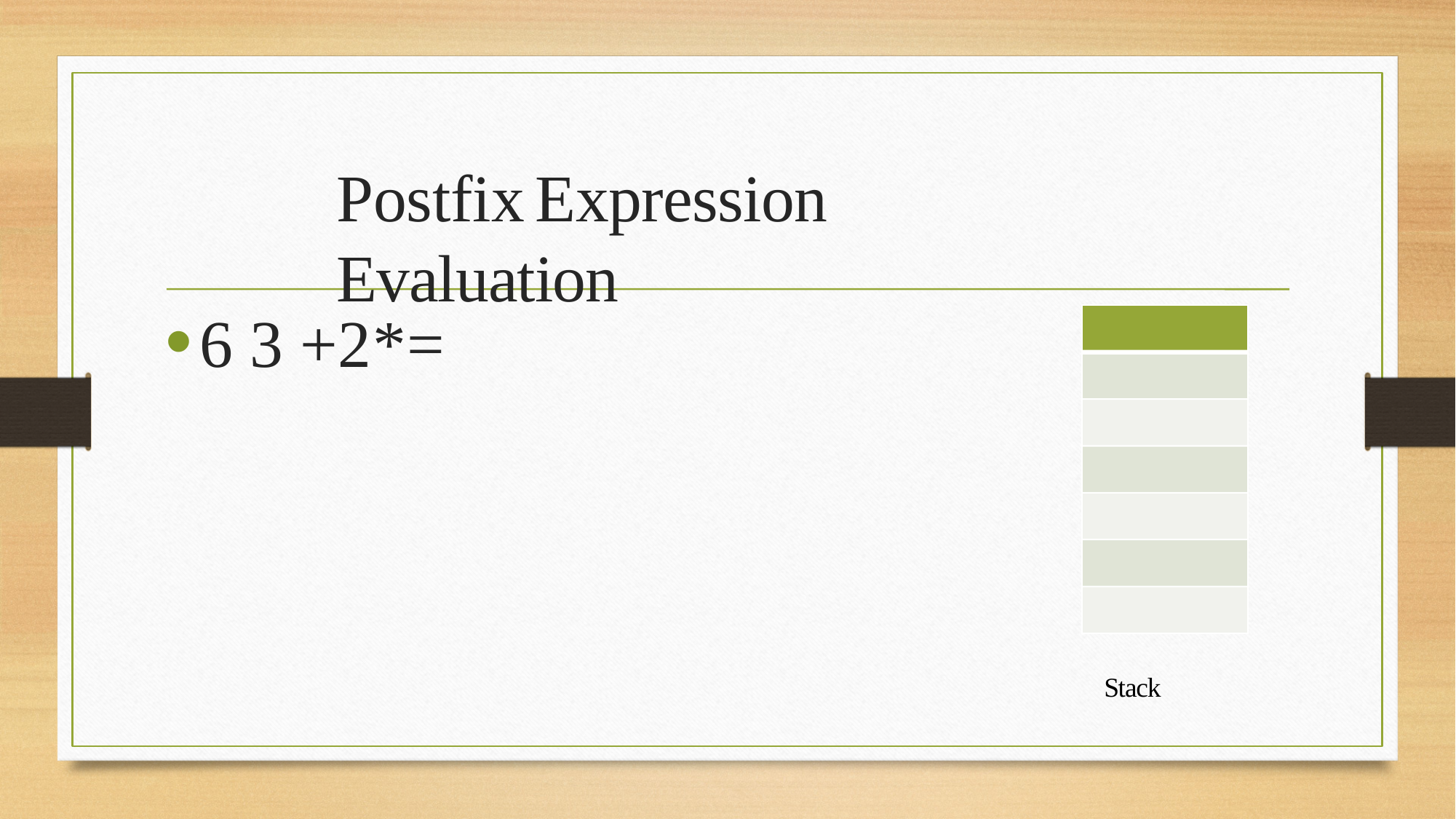

# Postfix	Expression Evaluation
6 3 +2*=

Stack